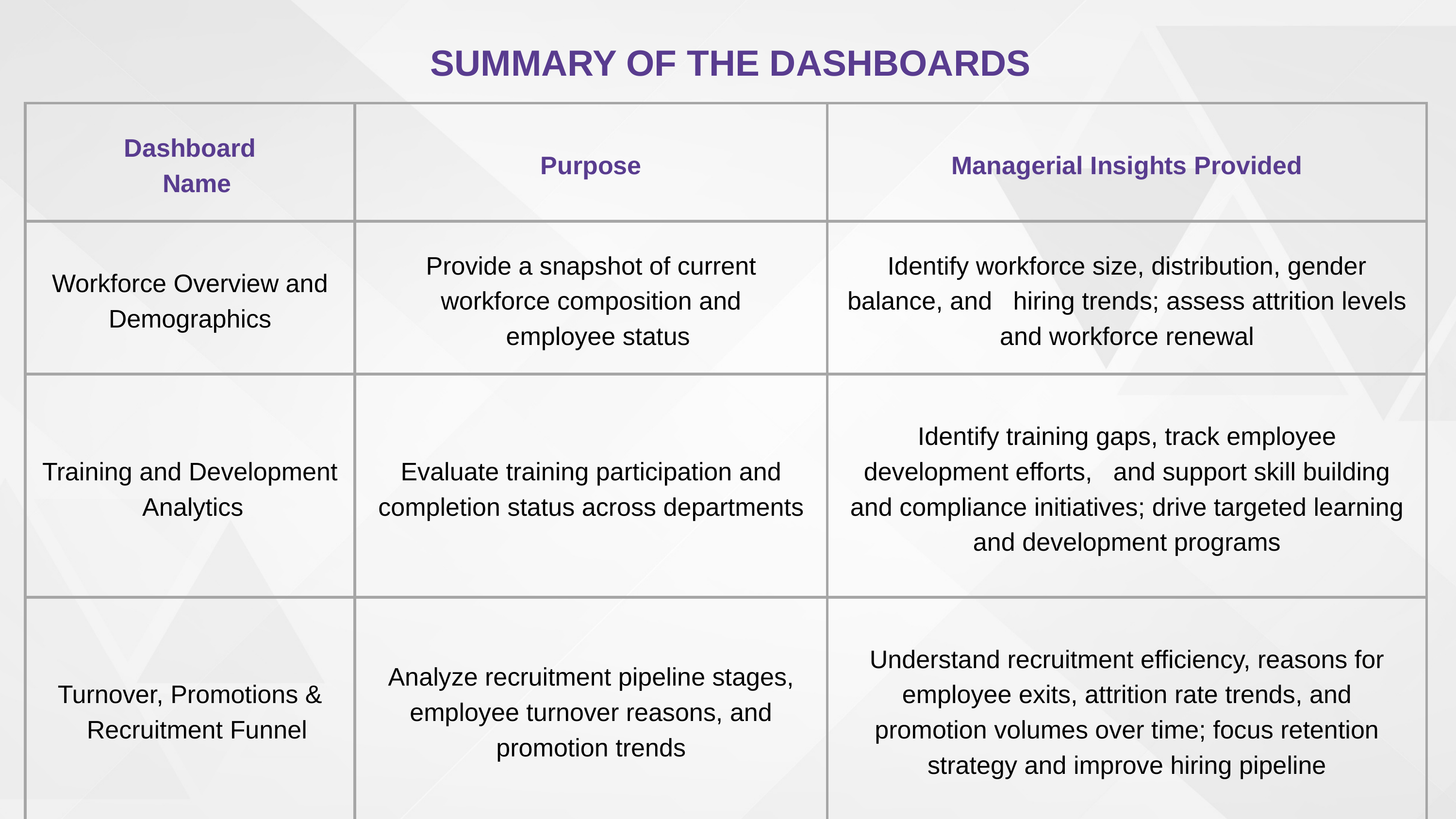

SUMMARY OF THE DASHBOARDS
| Dashboard Name | Purpose | Managerial Insights Provided |
| --- | --- | --- |
| Workforce Overview and Demographics | Provide a snapshot of current workforce composition and employee status | Identify workforce size, distribution, gender balance, and hiring trends; assess attrition levels and workforce renewal |
| Training and Development Analytics | Evaluate training participation and completion status across departments | Identify training gaps, track employee development efforts, and support skill building and compliance initiatives; drive targeted learning and development programs |
| Turnover, Promotions & Recruitment Funnel | Analyze recruitment pipeline stages, employee turnover reasons, and promotion trends | Understand recruitment efficiency, reasons for employee exits, attrition rate trends, and promotion volumes over time; focus retention strategy and improve hiring pipeline |